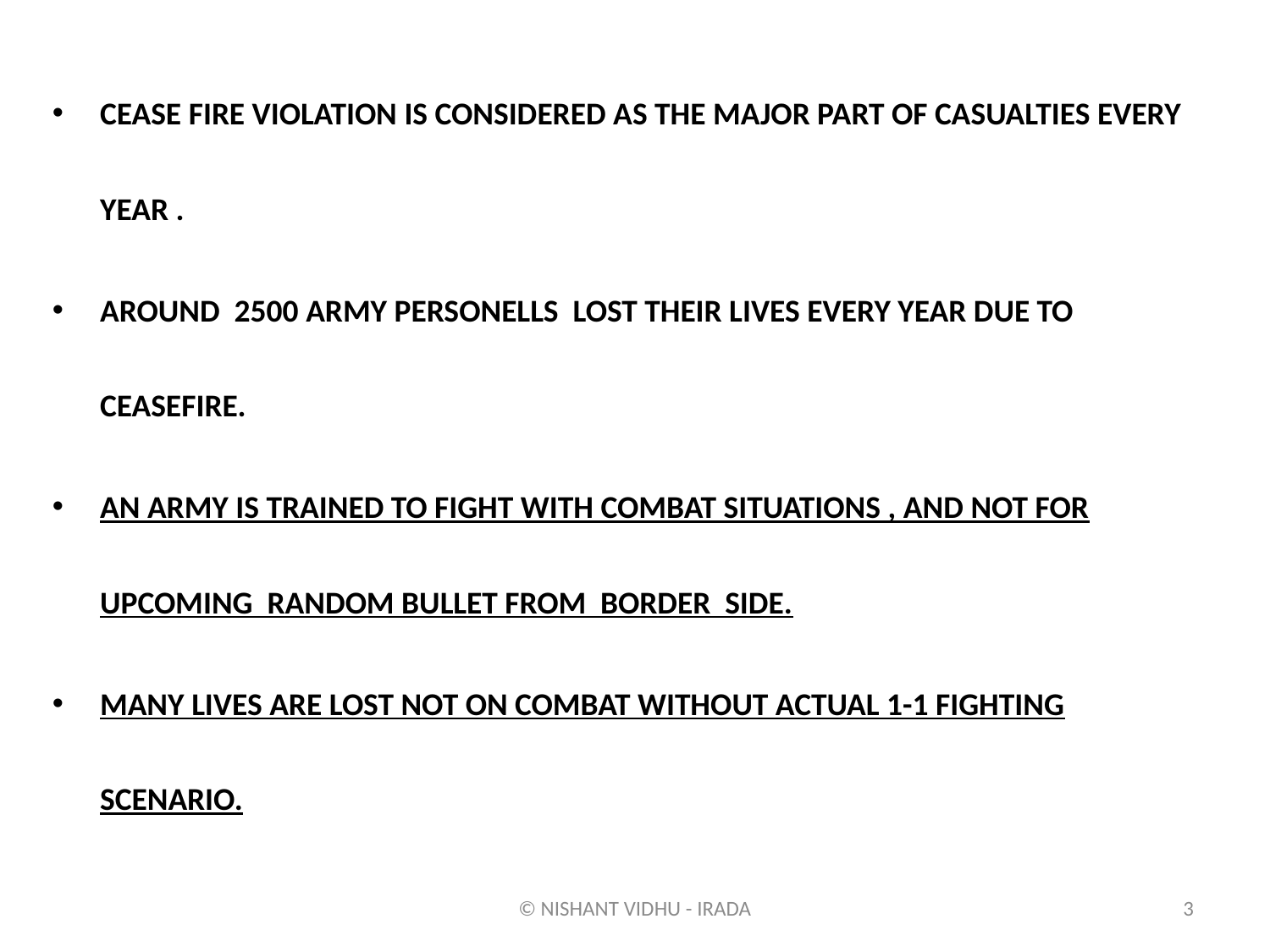

CEASE FIRE VIOLATION IS CONSIDERED AS THE MAJOR PART OF CASUALTIES EVERY YEAR .
AROUND  2500 ARMY PERSONELLS  LOST THEIR LIVES EVERY YEAR DUE TO CEASEFIRE.
AN ARMY IS TRAINED TO FIGHT WITH COMBAT SITUATIONS , AND NOT FOR UPCOMING  RANDOM BULLET FROM  BORDER  SIDE.
MANY LIVES ARE LOST NOT ON COMBAT WITHOUT ACTUAL 1-1 FIGHTING SCENARIO.

#
© NISHANT VIDHU - IRADA
3